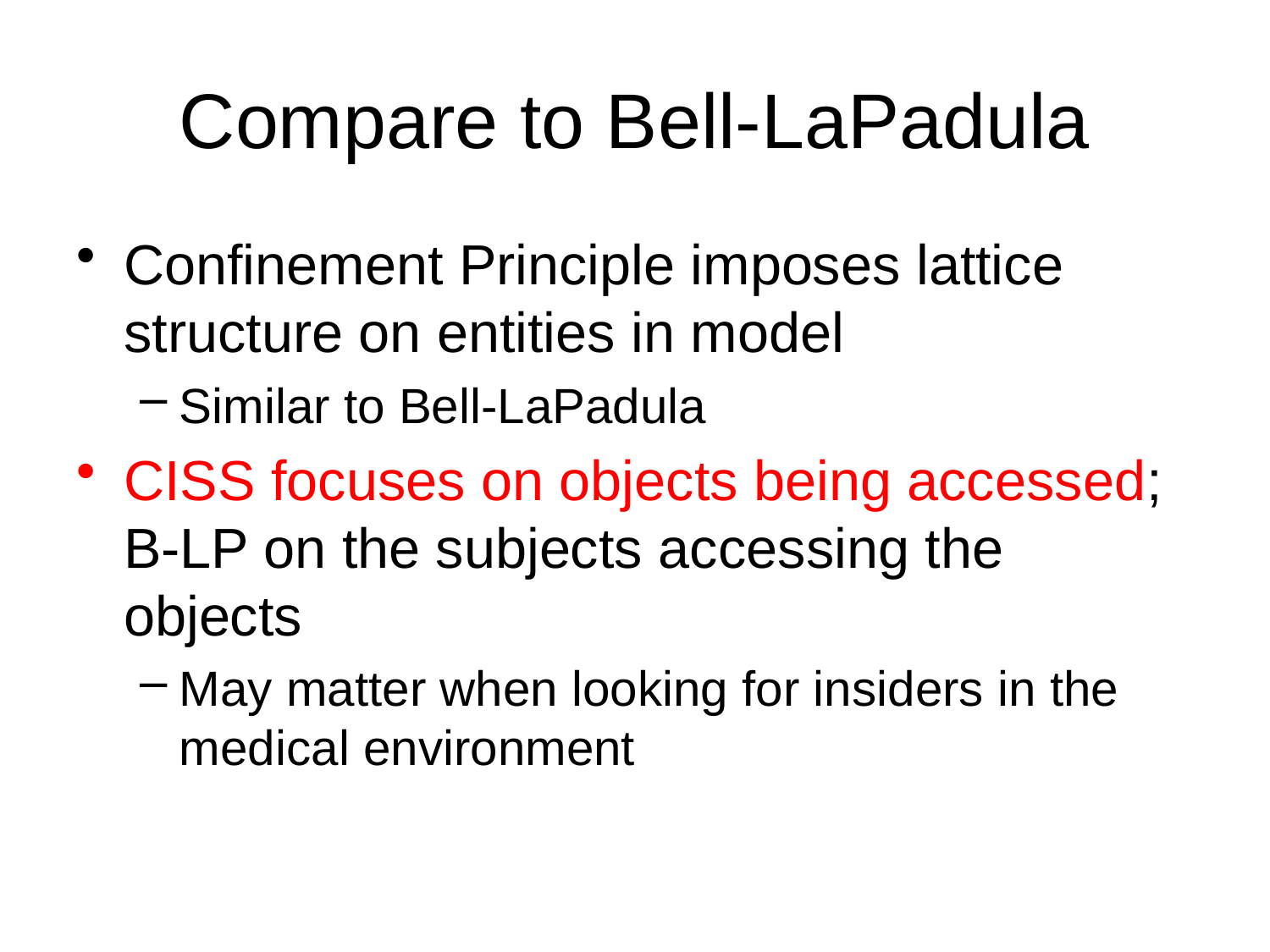

# Compare to Bell-LaPadula
Confinement Principle imposes lattice structure on entities in model
Similar to Bell-LaPadula
CISS focuses on objects being accessed; B-LP on the subjects accessing the objects
May matter when looking for insiders in the medical environment